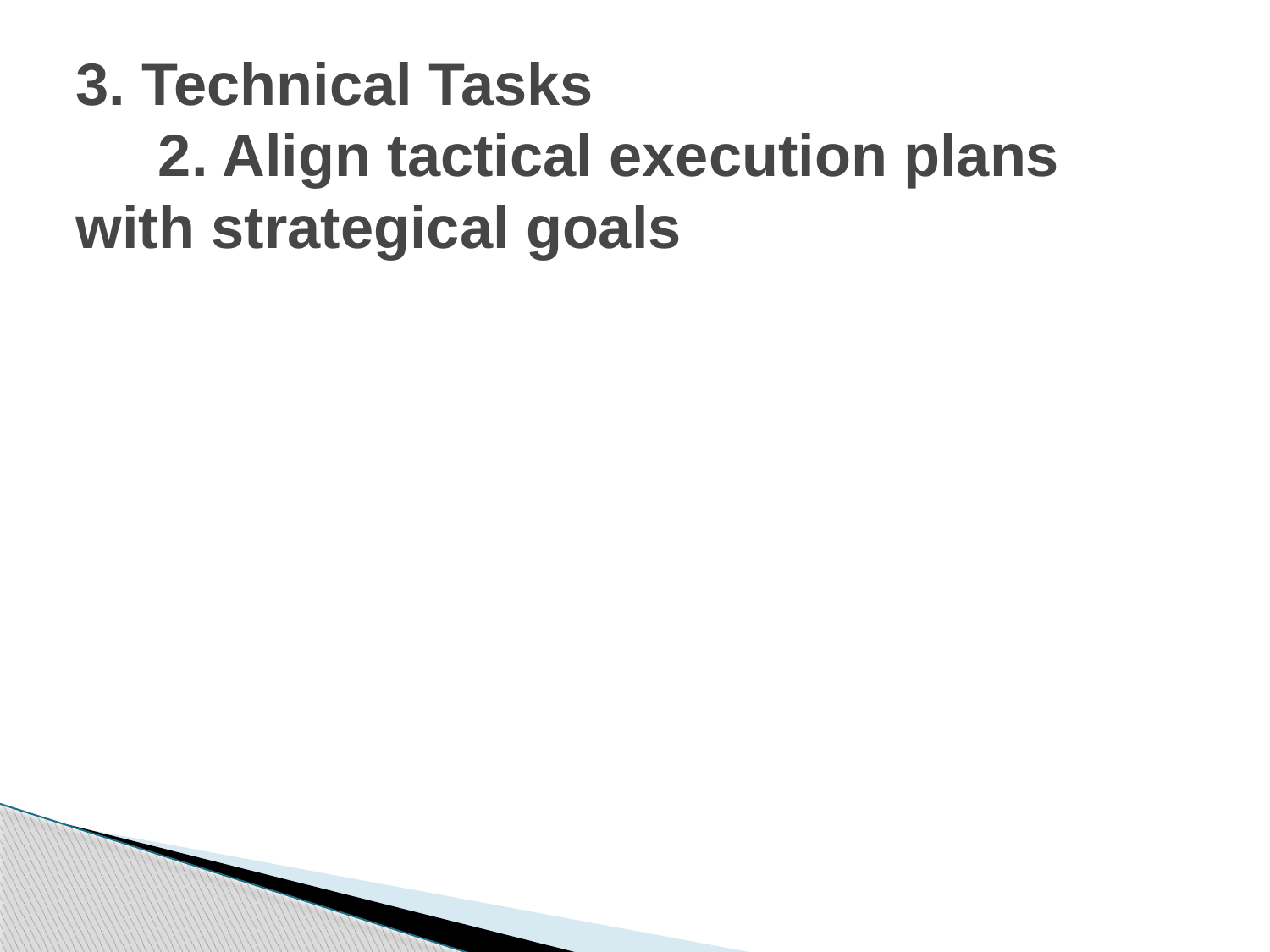

# 3. Technical Tasks      2. Align tactical execution plans with strategical goals